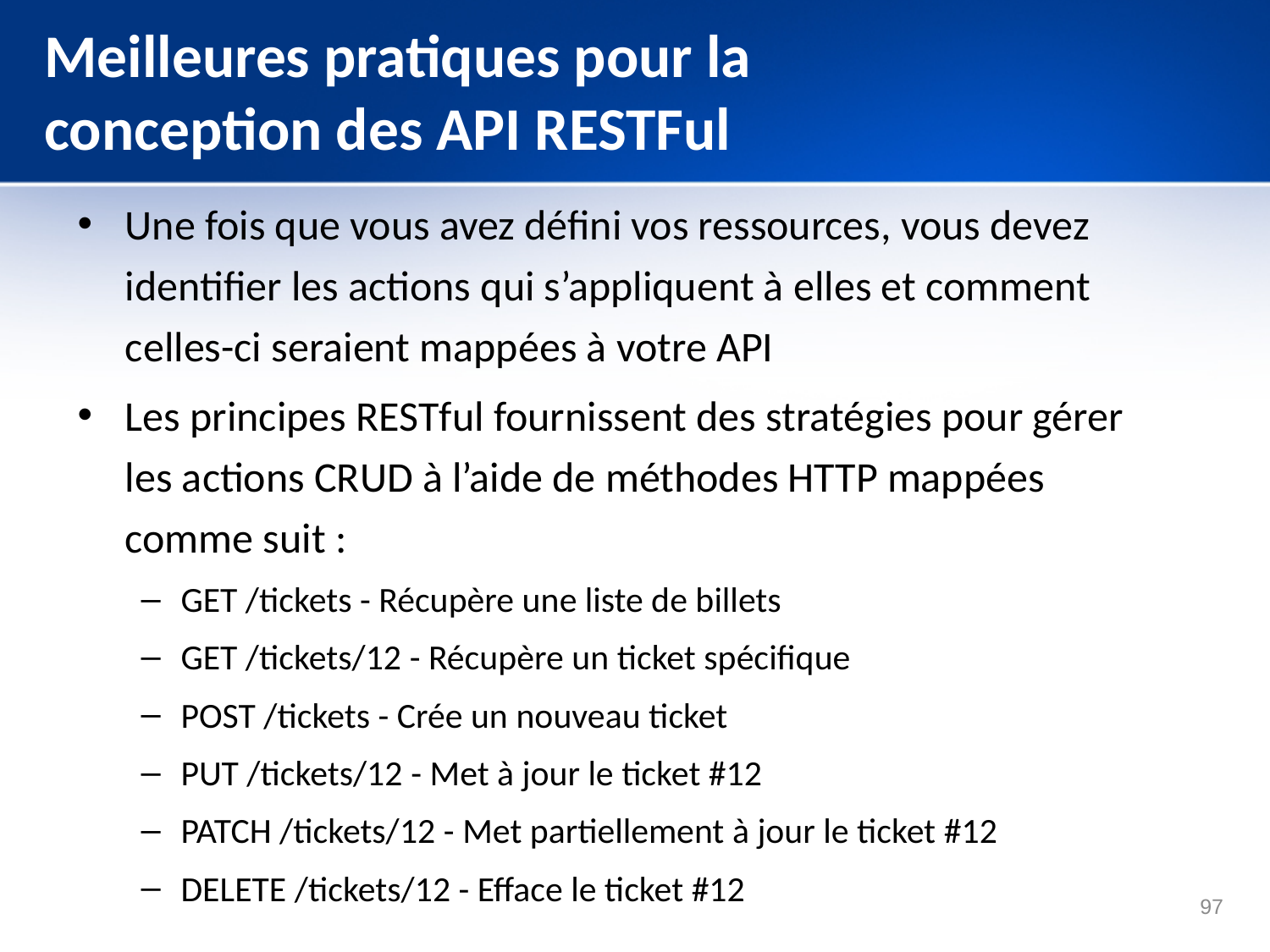

# Meilleures pratiques pour la conception des API RESTFul
Une fois que vous avez défini vos ressources, vous devez identifier les actions qui s’appliquent à elles et comment celles-ci seraient mappées à votre API
Les principes RESTful fournissent des stratégies pour gérer les actions CRUD à l’aide de méthodes HTTP mappées comme suit :
GET /tickets - Récupère une liste de billets
GET /tickets/12 - Récupère un ticket spécifique
POST /tickets - Crée un nouveau ticket
PUT /tickets/12 - Met à jour le ticket #12
PATCH /tickets/12 - Met partiellement à jour le ticket #12
DELETE /tickets/12 - Efface le ticket #12
97